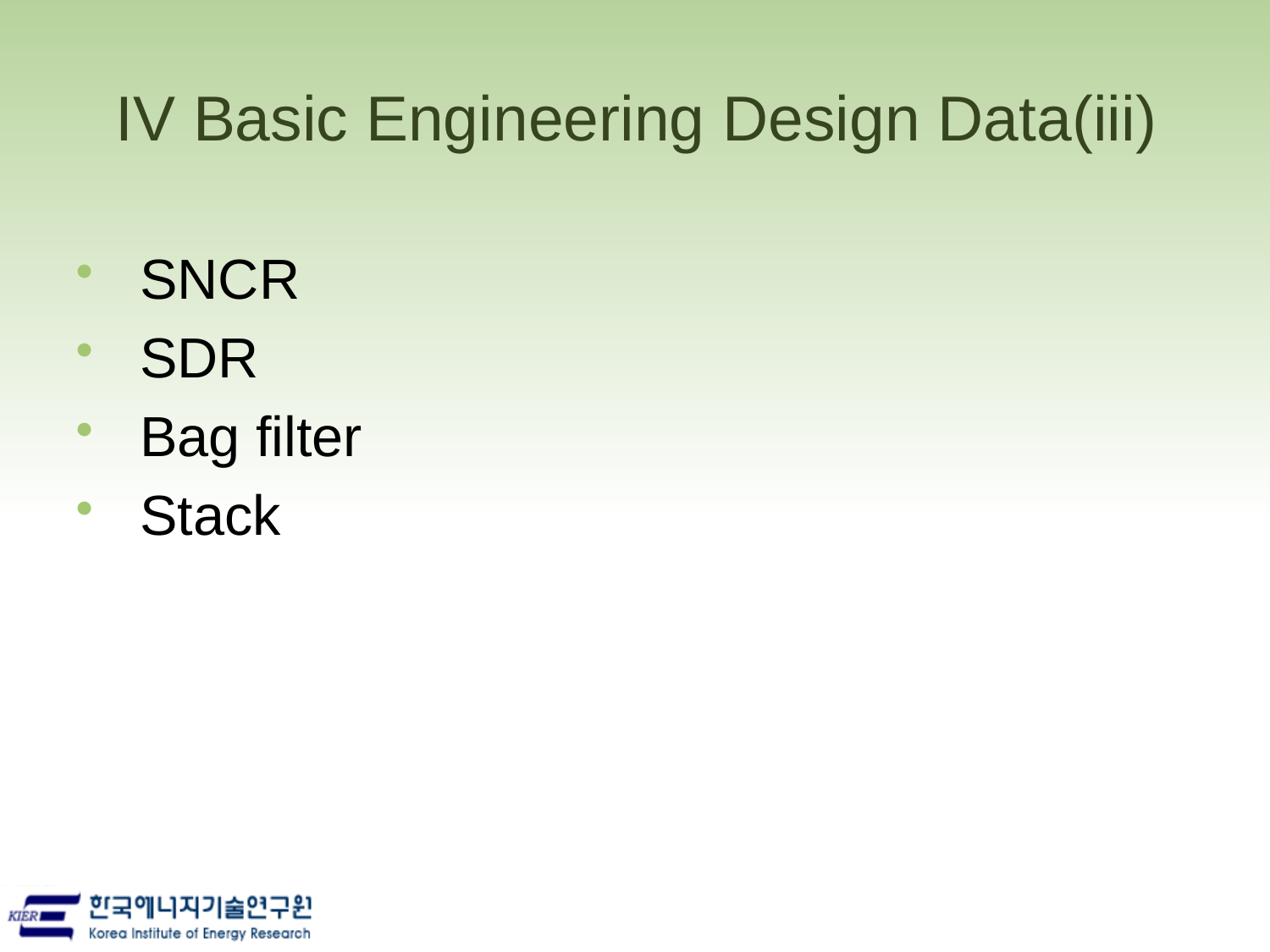

# IV Basic Engineering Design Data(iii)
SNCR
SDR
Bag filter
Stack